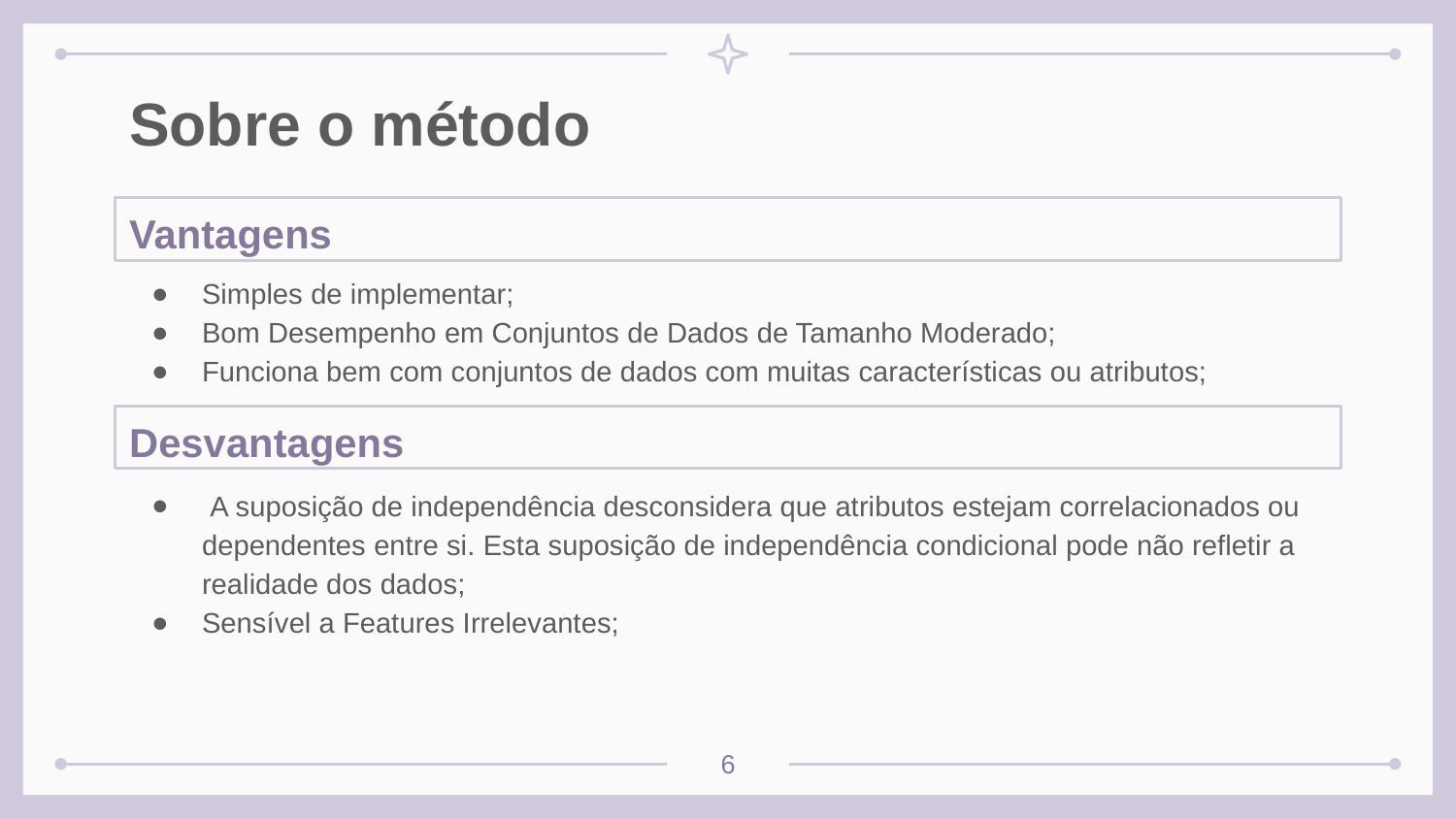

# Sobre o método
Vantagens
Simples de implementar;
Bom Desempenho em Conjuntos de Dados de Tamanho Moderado;
Funciona bem com conjuntos de dados com muitas características ou atributos;
Desvantagens
 A suposição de independência desconsidera que atributos estejam correlacionados ou dependentes entre si. Esta suposição de independência condicional pode não refletir a realidade dos dados;
Sensível a Features Irrelevantes;
6